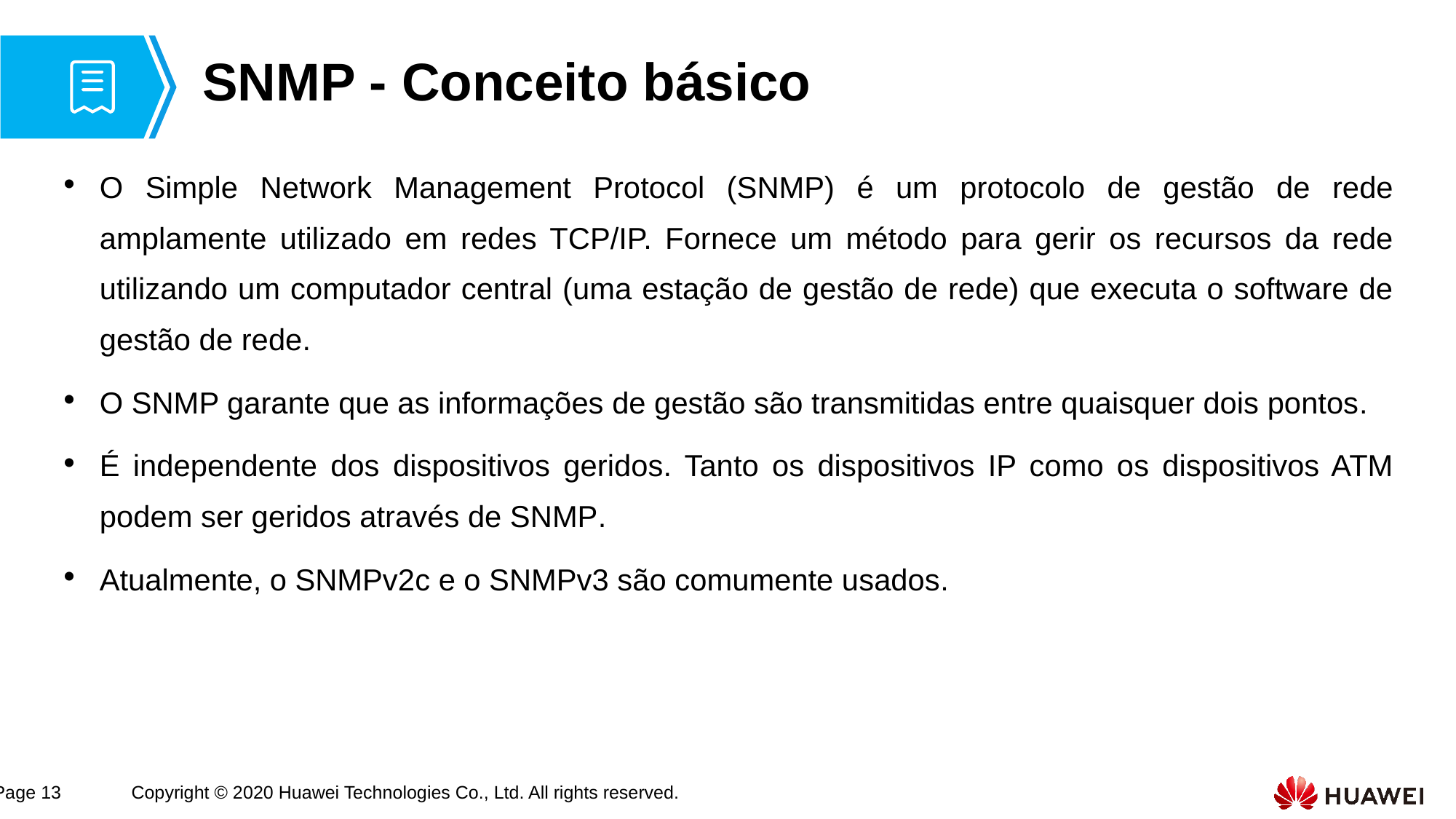

# SNMP - Conceito básico
O Simple Network Management Protocol (SNMP) é um protocolo de gestão de rede amplamente utilizado em redes TCP/IP. Fornece um método para gerir os recursos da rede utilizando um computador central (uma estação de gestão de rede) que executa o software de gestão de rede.
O SNMP garante que as informações de gestão são transmitidas entre quaisquer dois pontos.
É independente dos dispositivos geridos. Tanto os dispositivos IP como os dispositivos ATM podem ser geridos através de SNMP.
Atualmente, o SNMPv2c e o SNMPv3 são comumente usados.